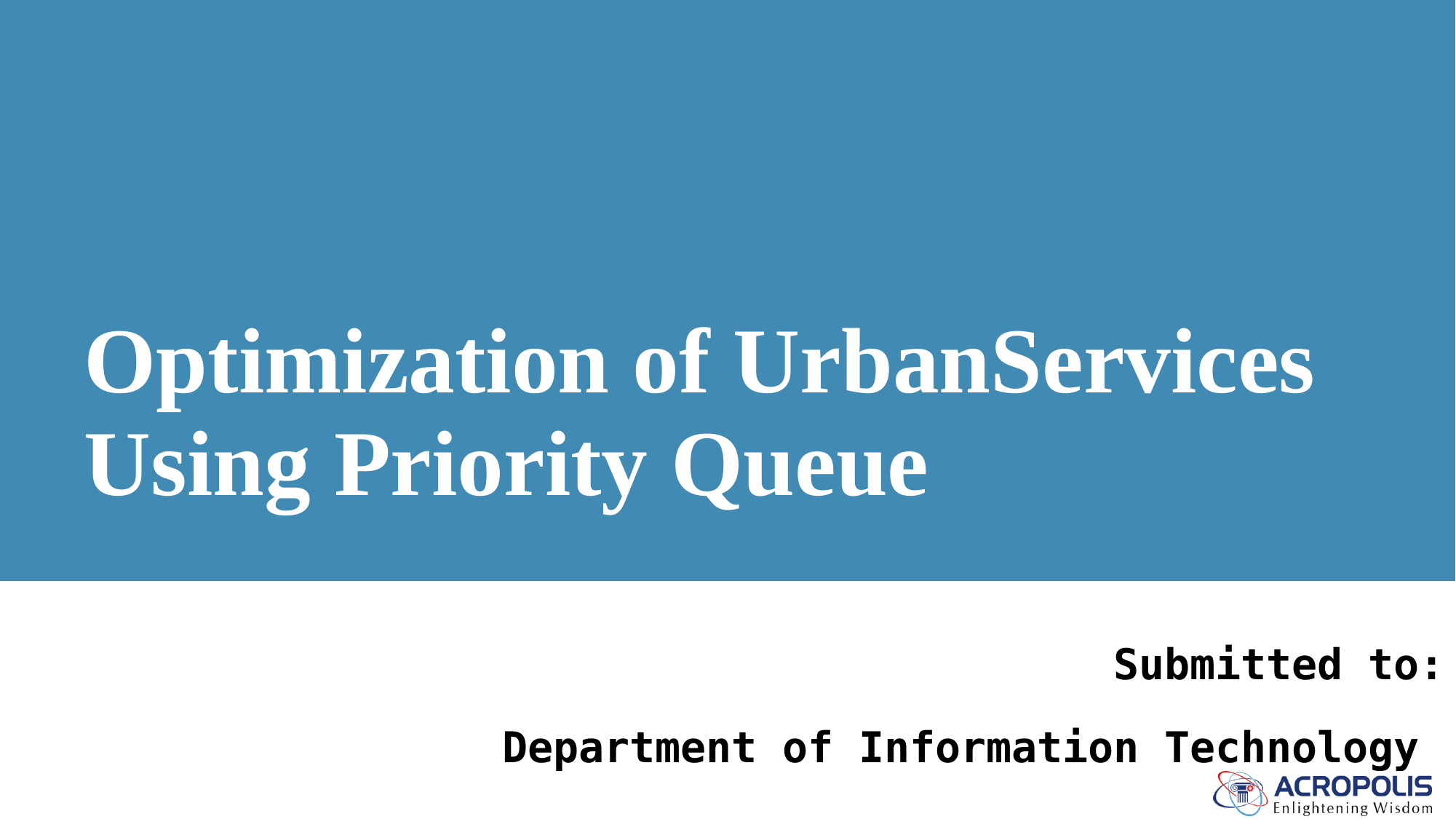

# Optimization of UrbanServices Using Priority Queue
Submitted to:
Department of Information Technology